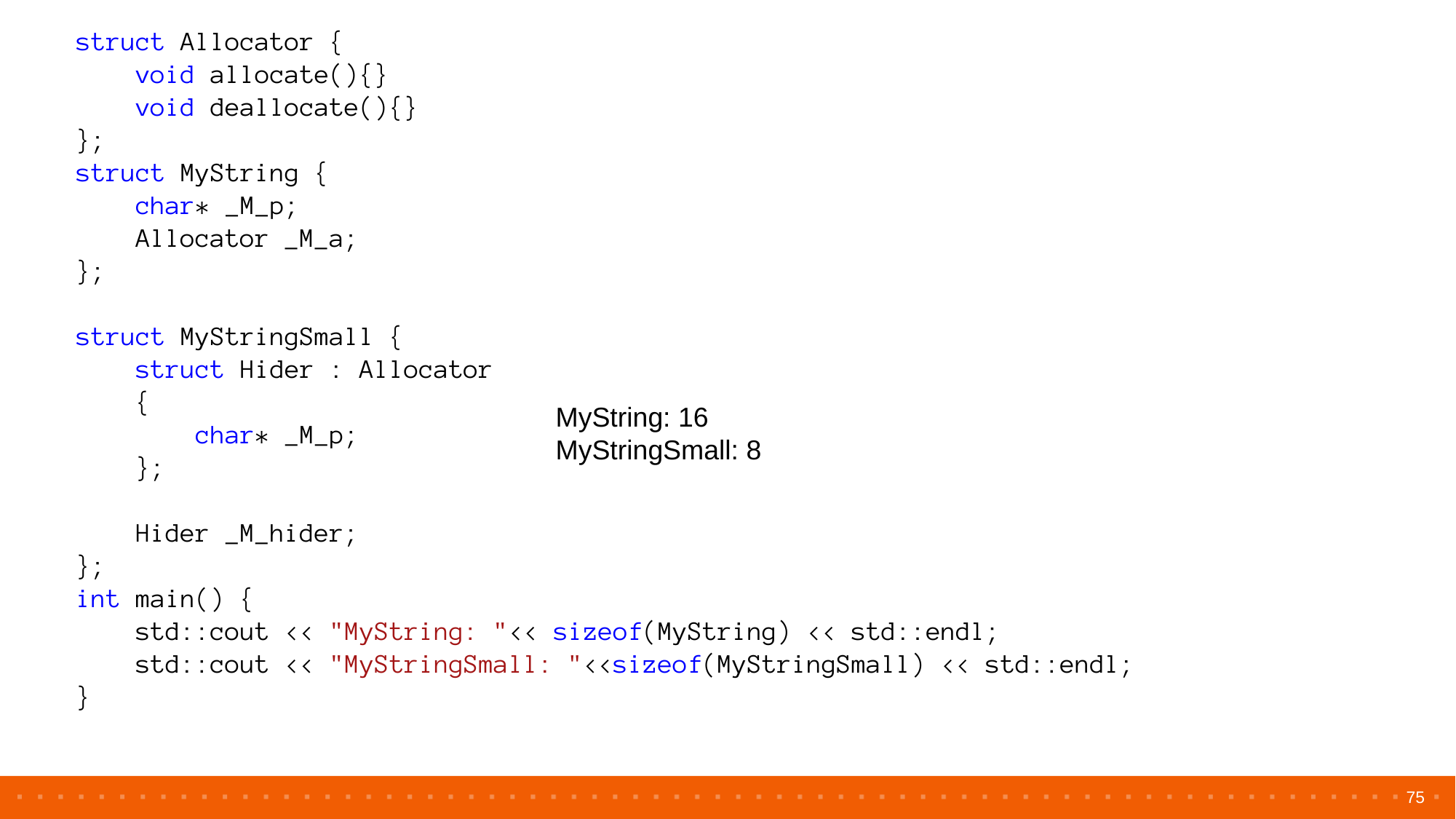

struct Allocator {
    void allocate(){}
    void deallocate(){}
};
struct MyString {
    char* _M_p;
    Allocator _M_a;
};
struct MyStringSmall {
    struct Hider : Allocator
    {
        char* _M_p;
    };
    Hider _M_hider;
};
int main() {
    std::cout << "MyString: "<< sizeof(MyString) << std::endl;
    std::cout << "MyStringSmall: "<<sizeof(MyStringSmall) << std::endl;
}
MyString: 16
MyStringSmall: 8
75